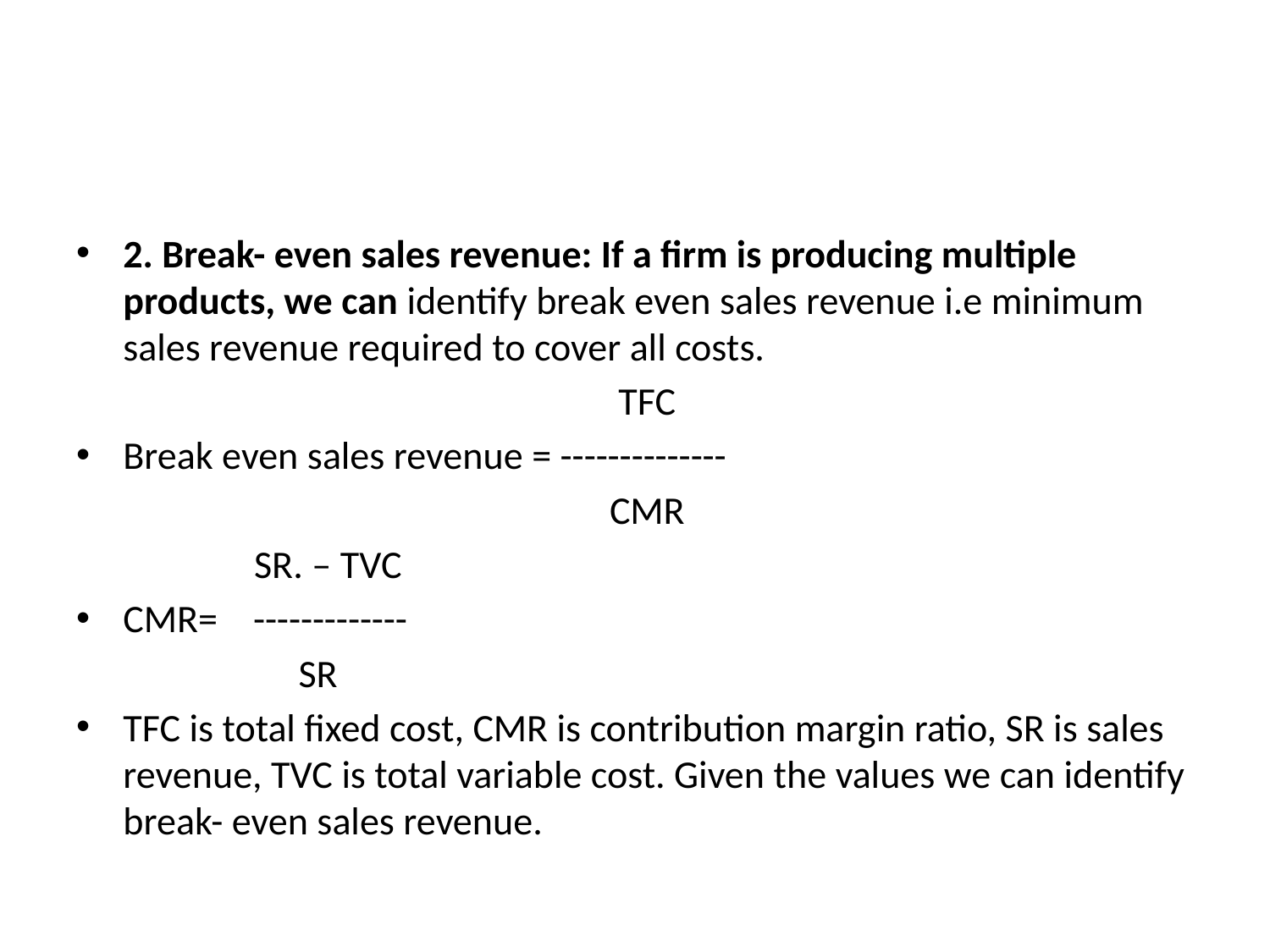

#
2. Break- even sales revenue: If a firm is producing multiple products, we can identify break even sales revenue i.e minimum sales revenue required to cover all costs.
                                                             TFC
Break even sales revenue = --------------
                                                            CMR
                    SR. – TVC
CMR=    -------------
                         SR
TFC is total fixed cost, CMR is contribution margin ratio, SR is sales revenue, TVC is total variable cost. Given the values we can identify break- even sales revenue.